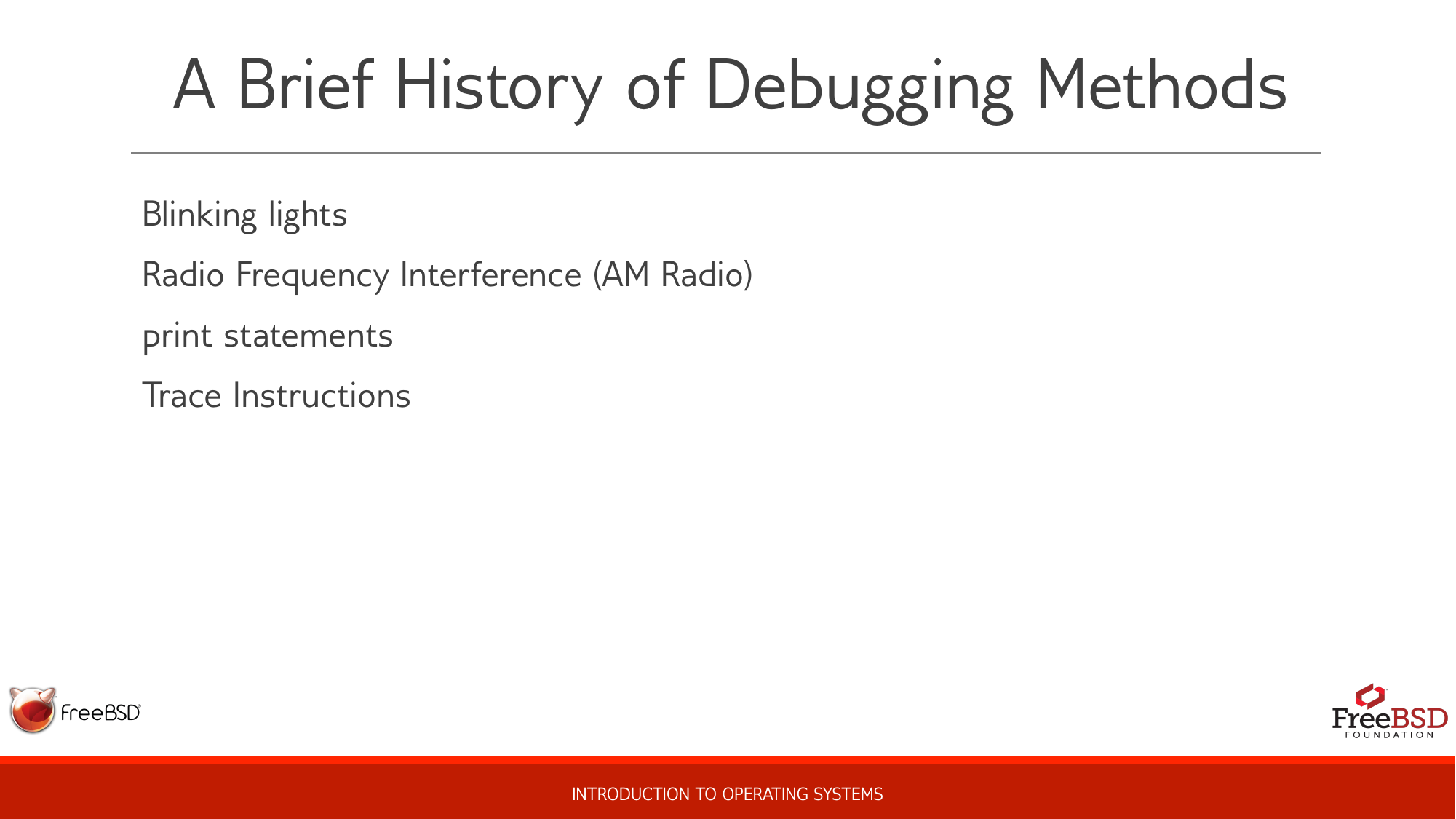

# A Brief History of Debugging Methods
Blinking lights
Radio Frequency Interference (AM Radio)
print statements
Trace Instructions
Introduction to Operating Systems